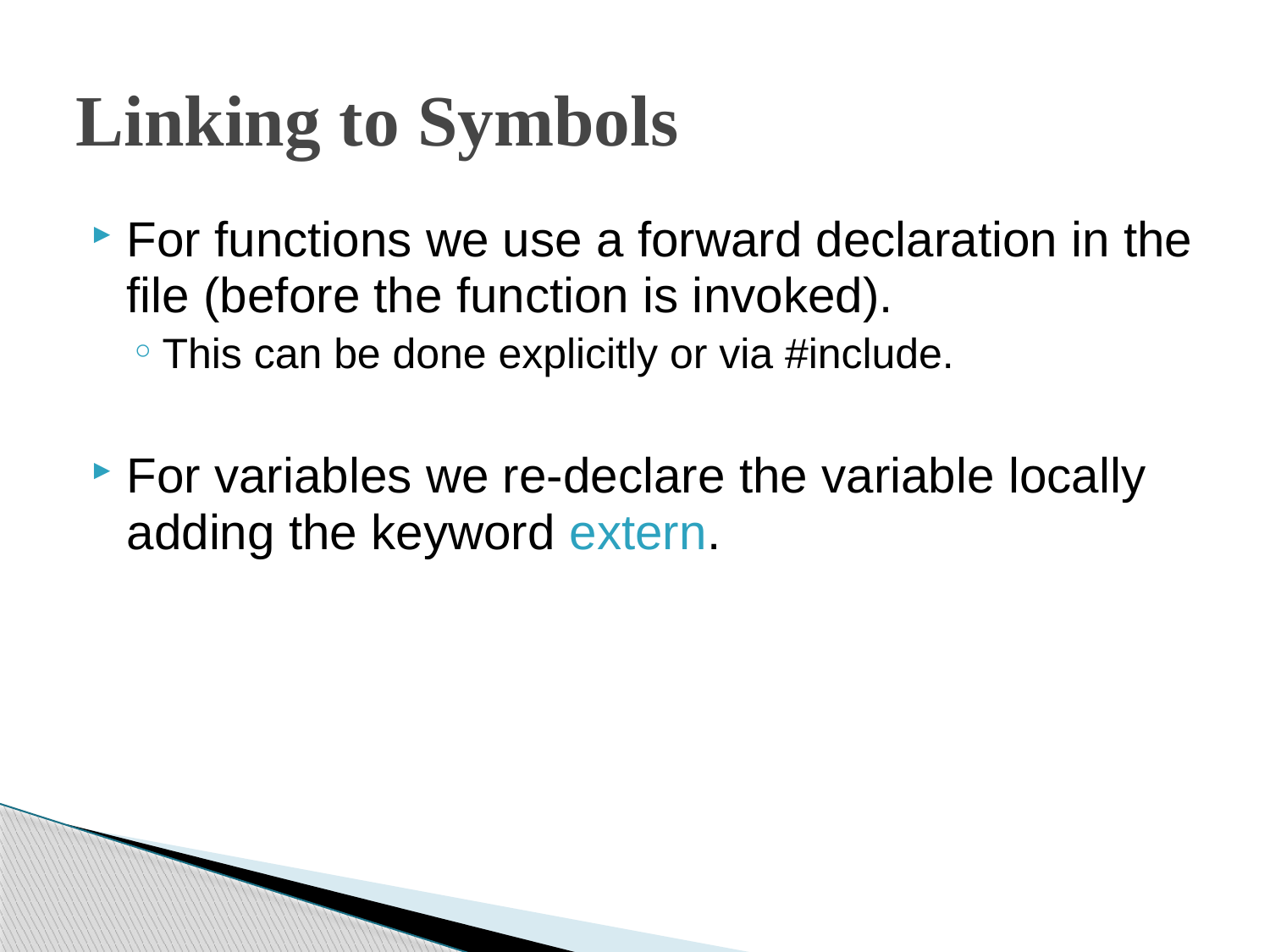

# Linking to Symbols
For functions we use a forward declaration in the file (before the function is invoked).
This can be done explicitly or via #include.

For variables we re-declare the variable locally adding the keyword extern.